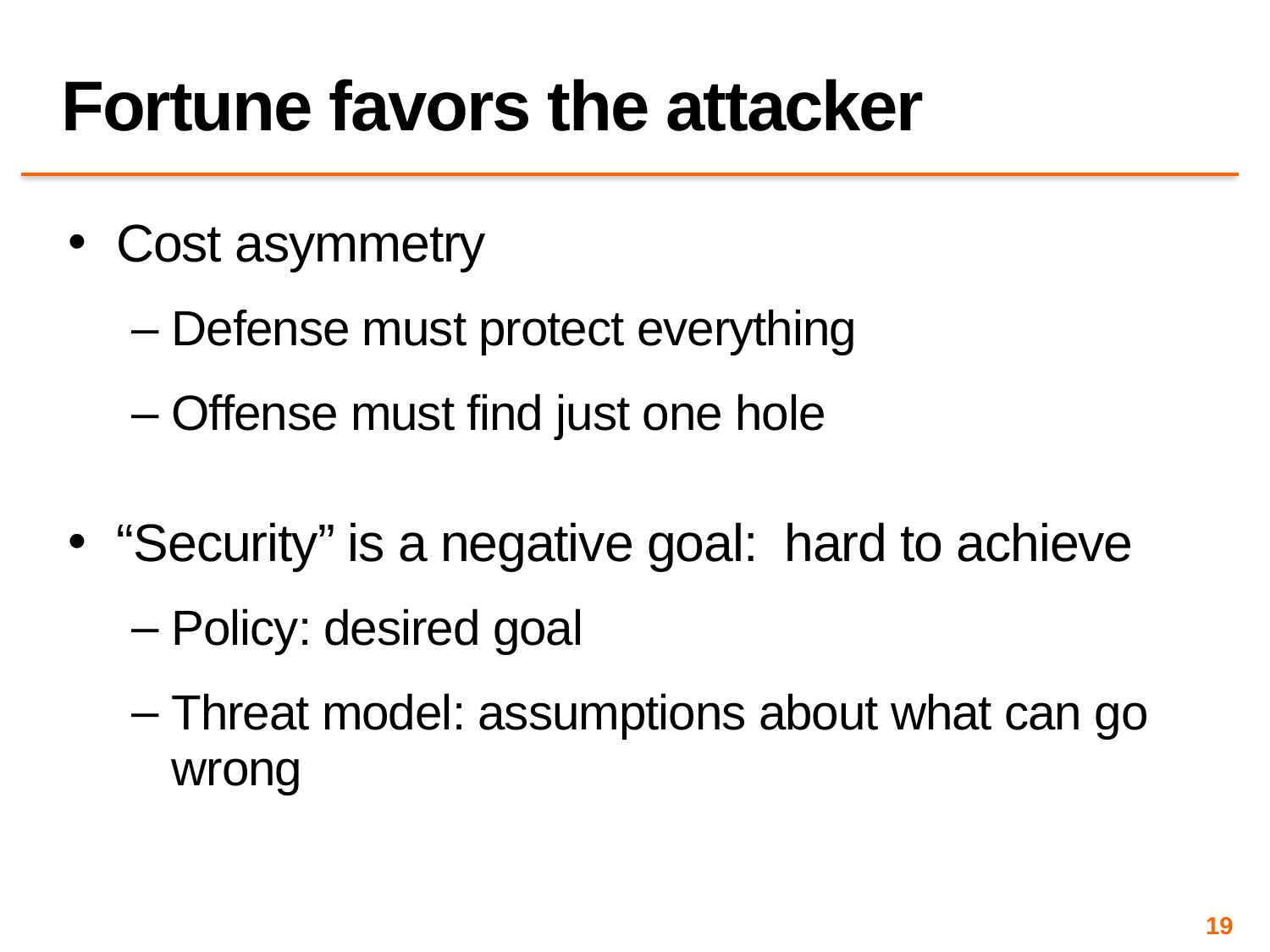

# Fortune favors the attacker
Cost asymmetry
Defense must protect everything
Offense must find just one hole
“Security” is a negative goal:  hard to achieve
Policy: desired goal
Threat model: assumptions about what can go wrong
19